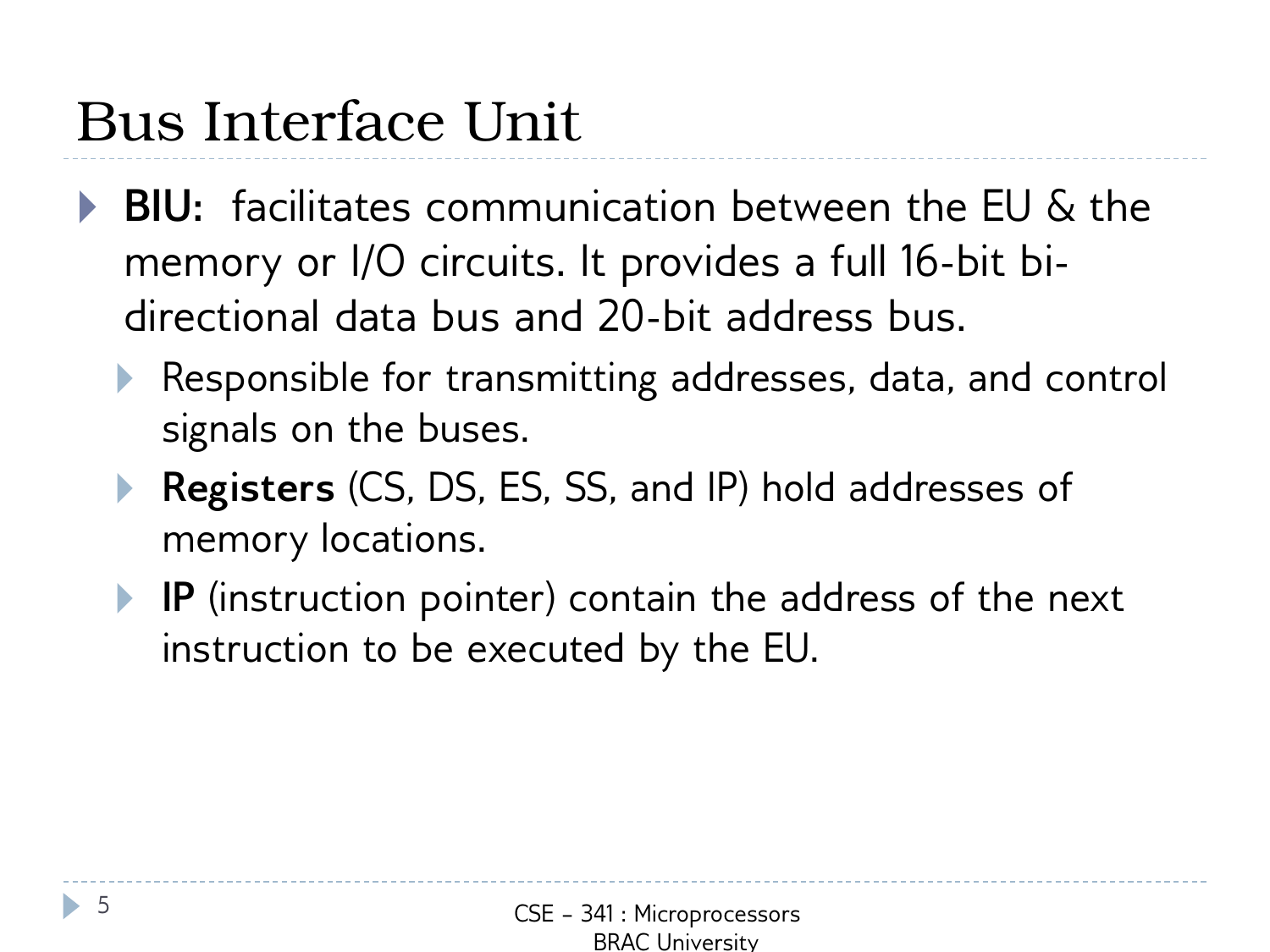

# Bus Interface Unit
BIU:  facilitates communication between the EU & the memory or I/O circuits. It provides a full 16-bit bi-directional data bus and 20-bit address bus.
Responsible for transmitting addresses, data, and control signals on the buses.
Registers (CS, DS, ES, SS, and IP) hold addresses of memory locations.
IP (instruction pointer) contain the address of the next instruction to be executed by the EU.

5
CSE – 341 : Microprocessors
    BRAC University